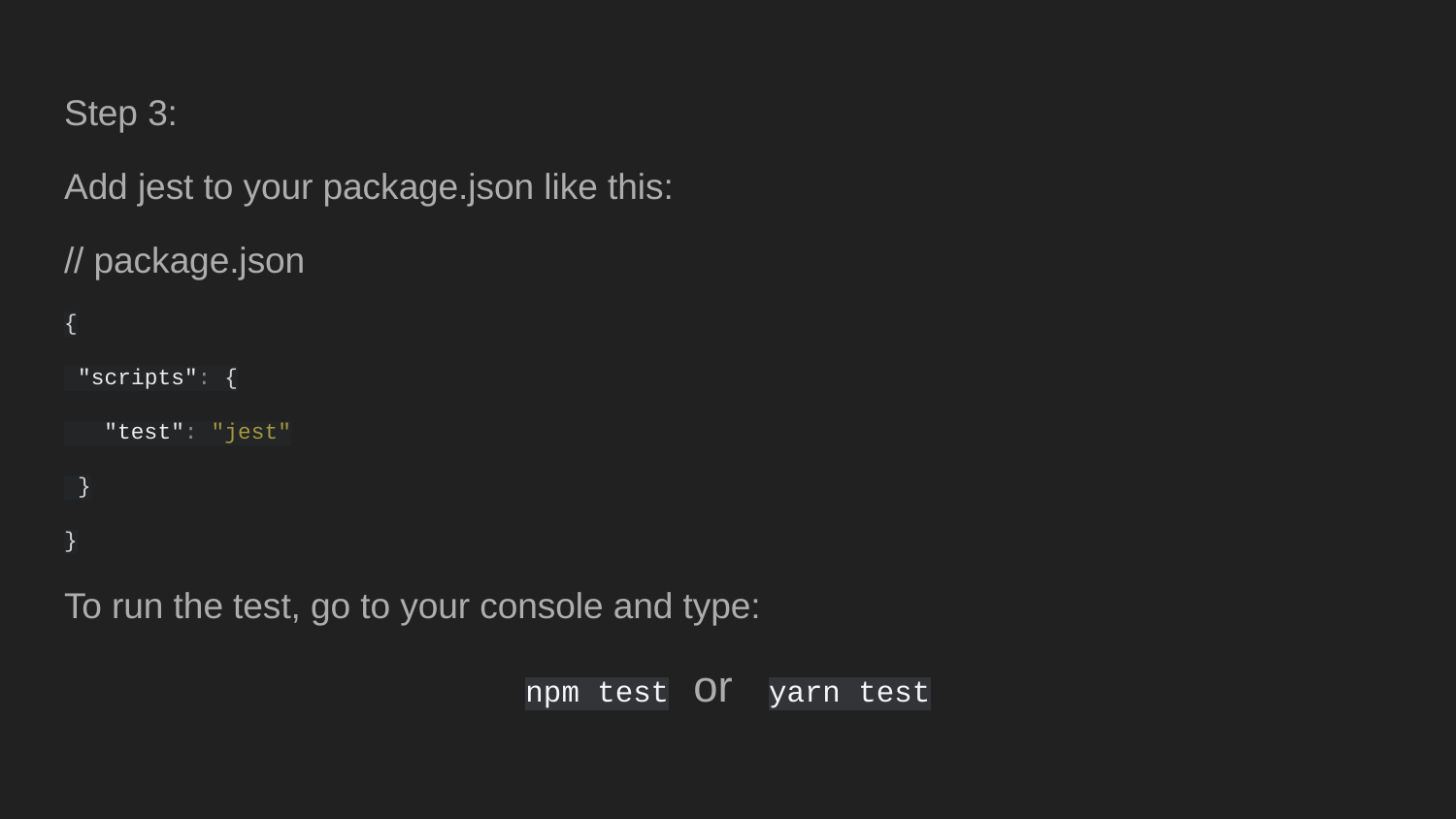

Step 3:
Add jest to your package.json like this:
// package.json
{
 "scripts": {
   "test": "jest"
 }
}
To run the test, go to your console and type:
npm test  or   yarn test